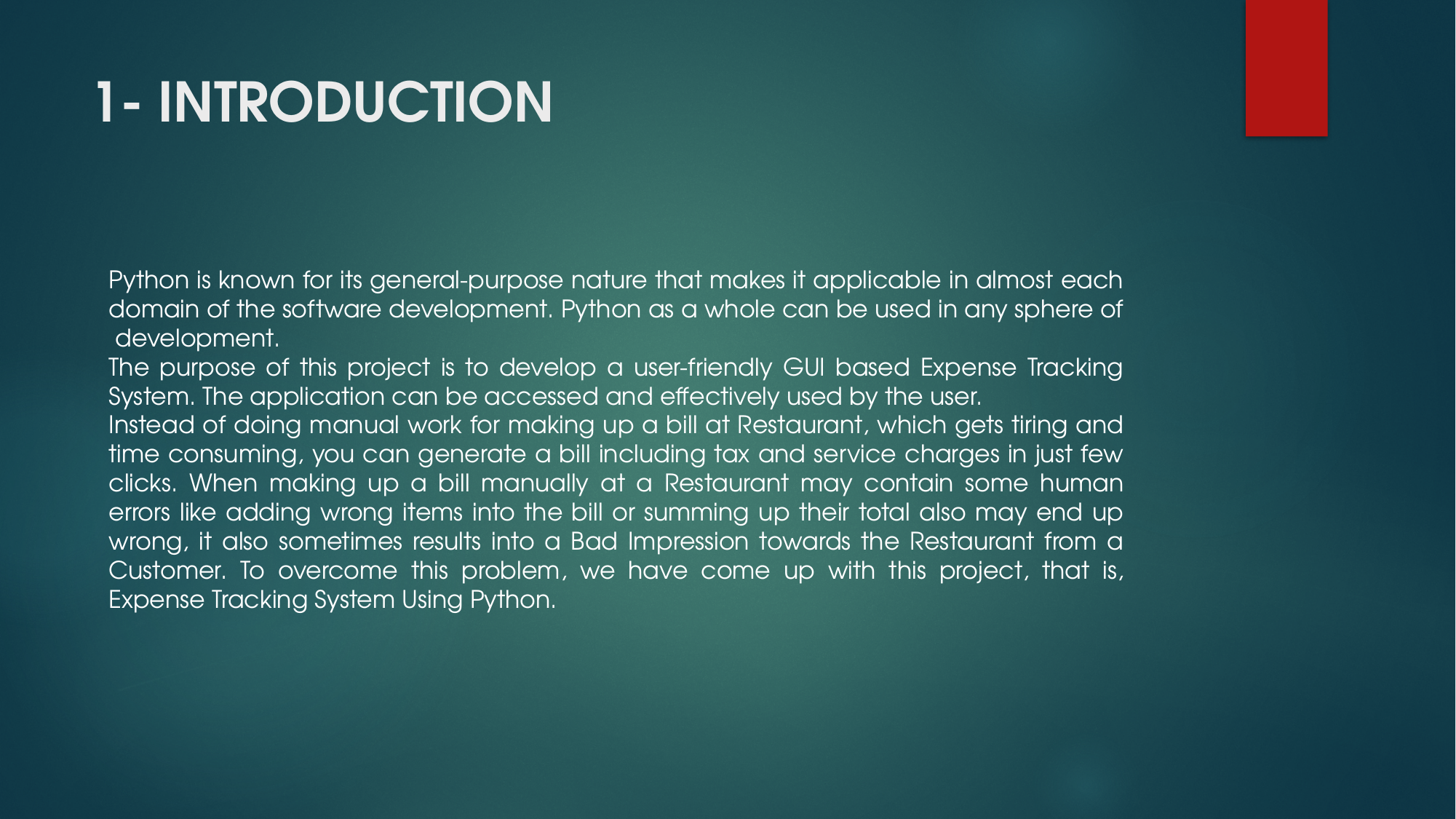

# 1- INTRODUCTION
Python is known for its general-purpose nature that makes it applicable in almost each domain of the software development. Python as a whole can be used in any sphere of  development.
The purpose of this project is to develop a user-friendly GUI based Expense Tracking System. The application can be accessed and effectively used by the user.
Instead of doing manual work for making up a bill at Restaurant, which gets tiring and time consuming, you can generate a bill including tax and service charges in just few clicks. When making up a bill manually at a Restaurant may contain some human errors like adding wrong items into the bill or summing up their total also may end up wrong, it also sometimes results into a Bad Impression towards the Restaurant from a Customer. To overcome this problem, we have come up with this project, that is, Expense Tracking System Using Python.